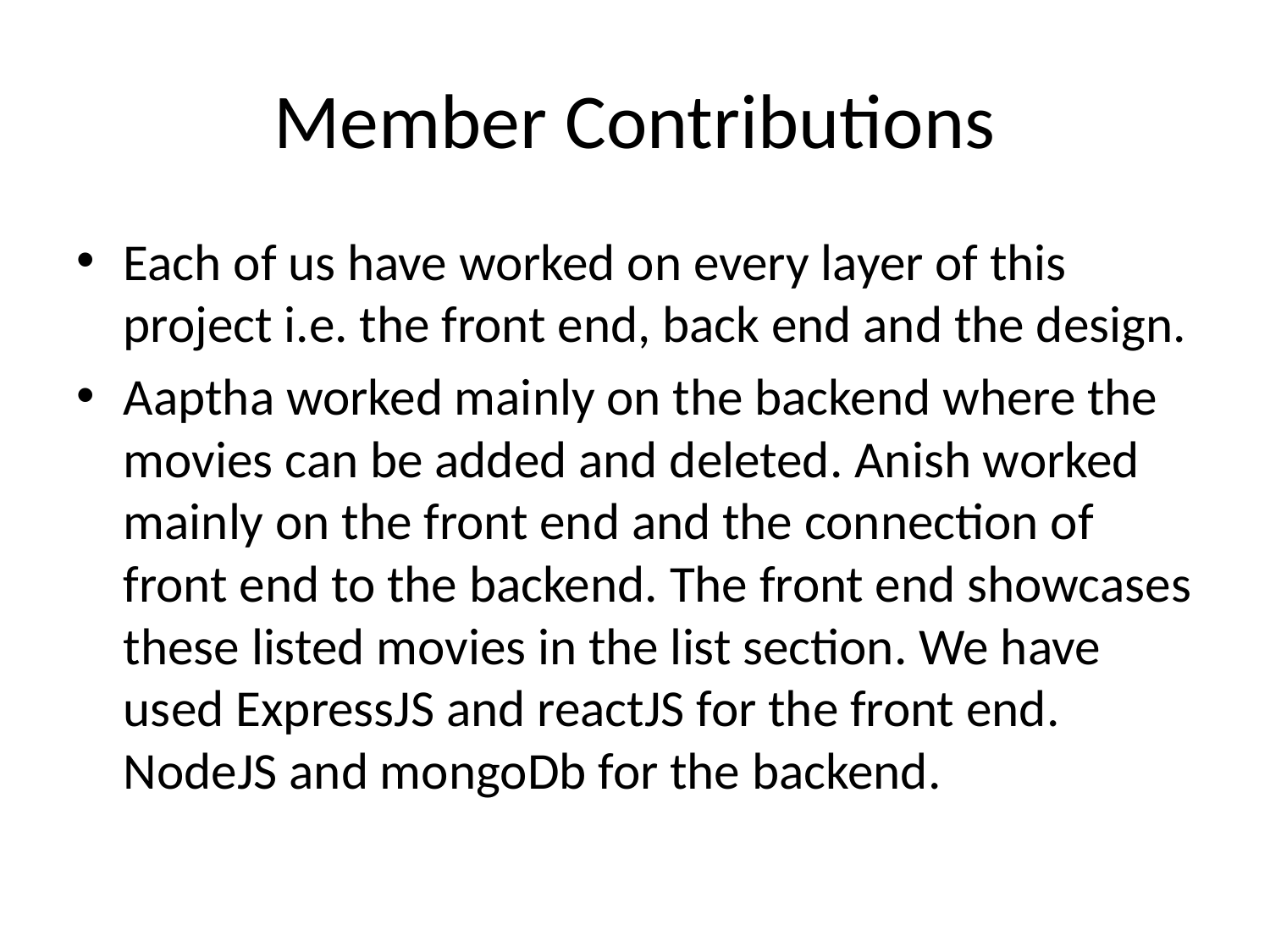

# Member Contributions
Each of us have worked on every layer of this project i.e. the front end, back end and the design.
Aaptha worked mainly on the backend where the movies can be added and deleted. Anish worked mainly on the front end and the connection of front end to the backend. The front end showcases these listed movies in the list section. We have used ExpressJS and reactJS for the front end. NodeJS and mongoDb for the backend.